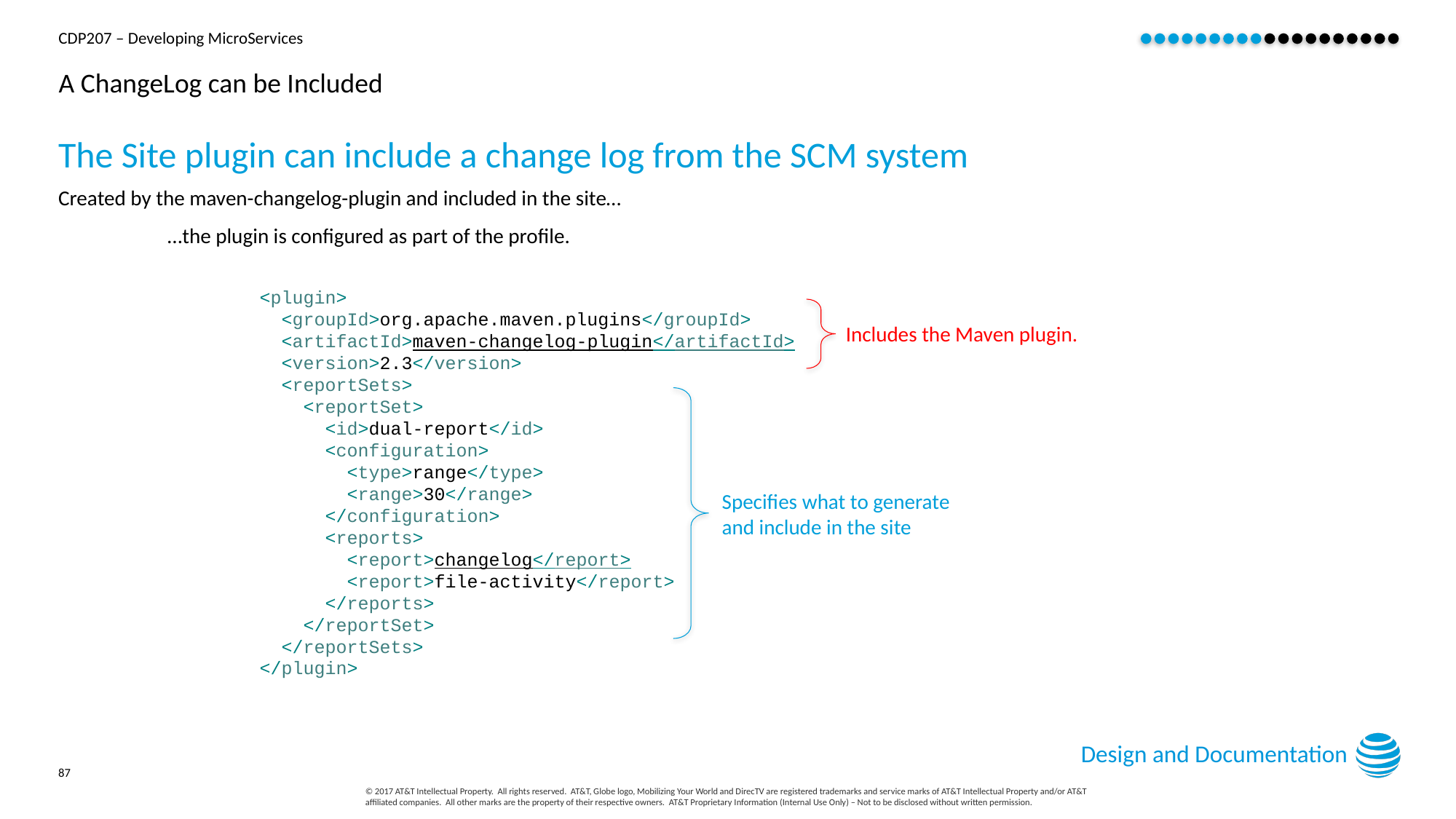

# A ChangeLog can be Included
The Site plugin can include a change log from the SCM system
Created by the maven-changelog-plugin and included in the site…
…the plugin is configured as part of the profile.
          <plugin>
            <groupId>org.apache.maven.plugins</groupId>
            <artifactId>maven-changelog-plugin</artifactId>
            <version>2.3</version>
            <reportSets>
              <reportSet>
                <id>dual-report</id>
                <configuration>
                  <type>range</type>
                  <range>30</range>
                </configuration>
                <reports>
                  <report>changelog</report>
                  <report>file-activity</report>
                </reports>
              </reportSet>
            </reportSets>
          </plugin>

Includes the Maven plugin.

Specifies what to generate and include in the site
Design and Documentation
87